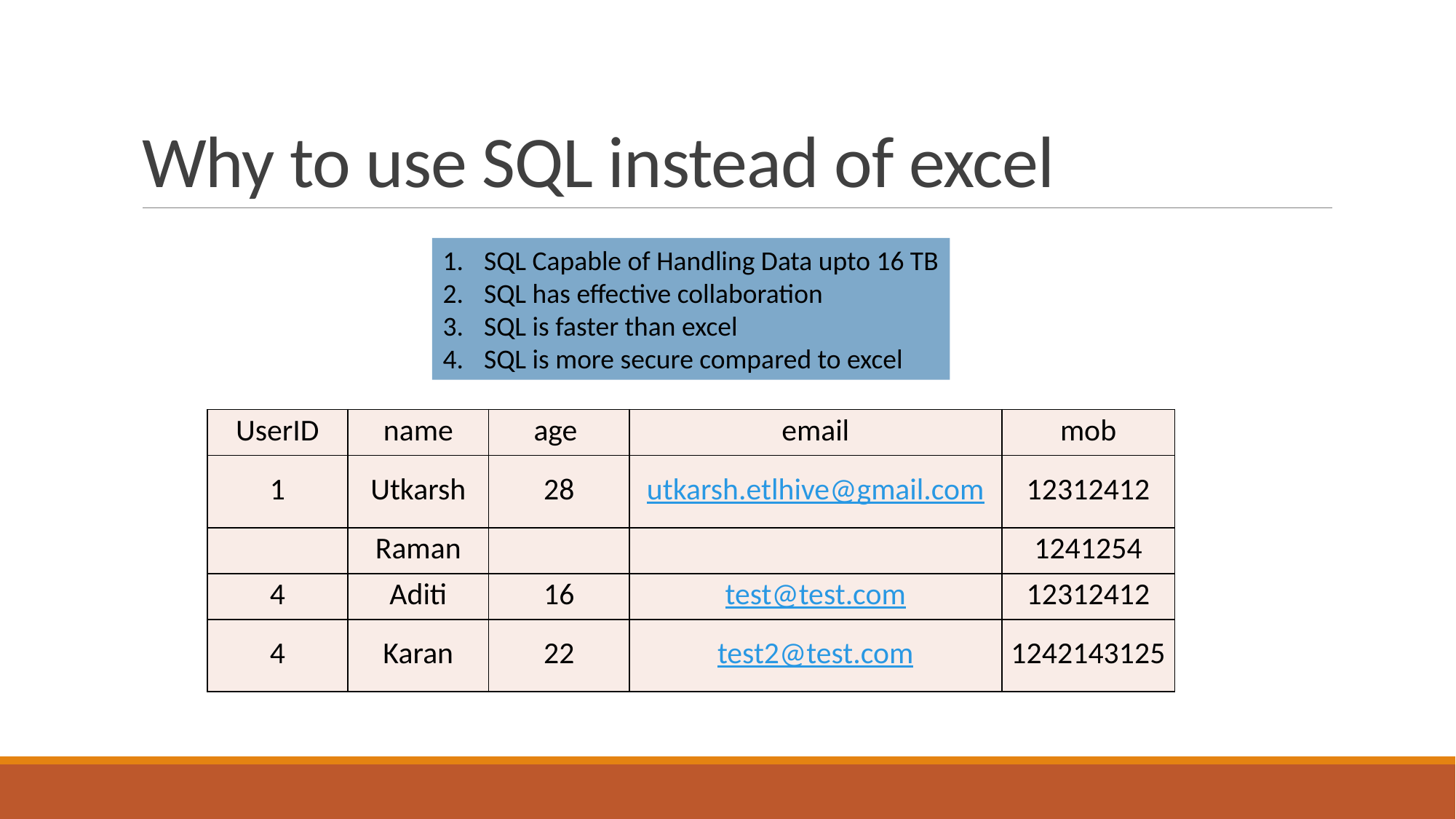

# Why to use SQL instead of excel
SQL Capable of Handling Data upto 16 TB
SQL has effective collaboration
SQL is faster than excel
SQL is more secure compared to excel
| UserID | name | age | email | mob |
| --- | --- | --- | --- | --- |
| 1 | Utkarsh | 28 | utkarsh.etlhive@gmail.com | 12312412 |
|  | Raman |  |  | 1241254 |
| 4 | Aditi | 16 | test@test.com | 12312412 |
| 4 | Karan | 22 | test2@test.com | 1242143125 |